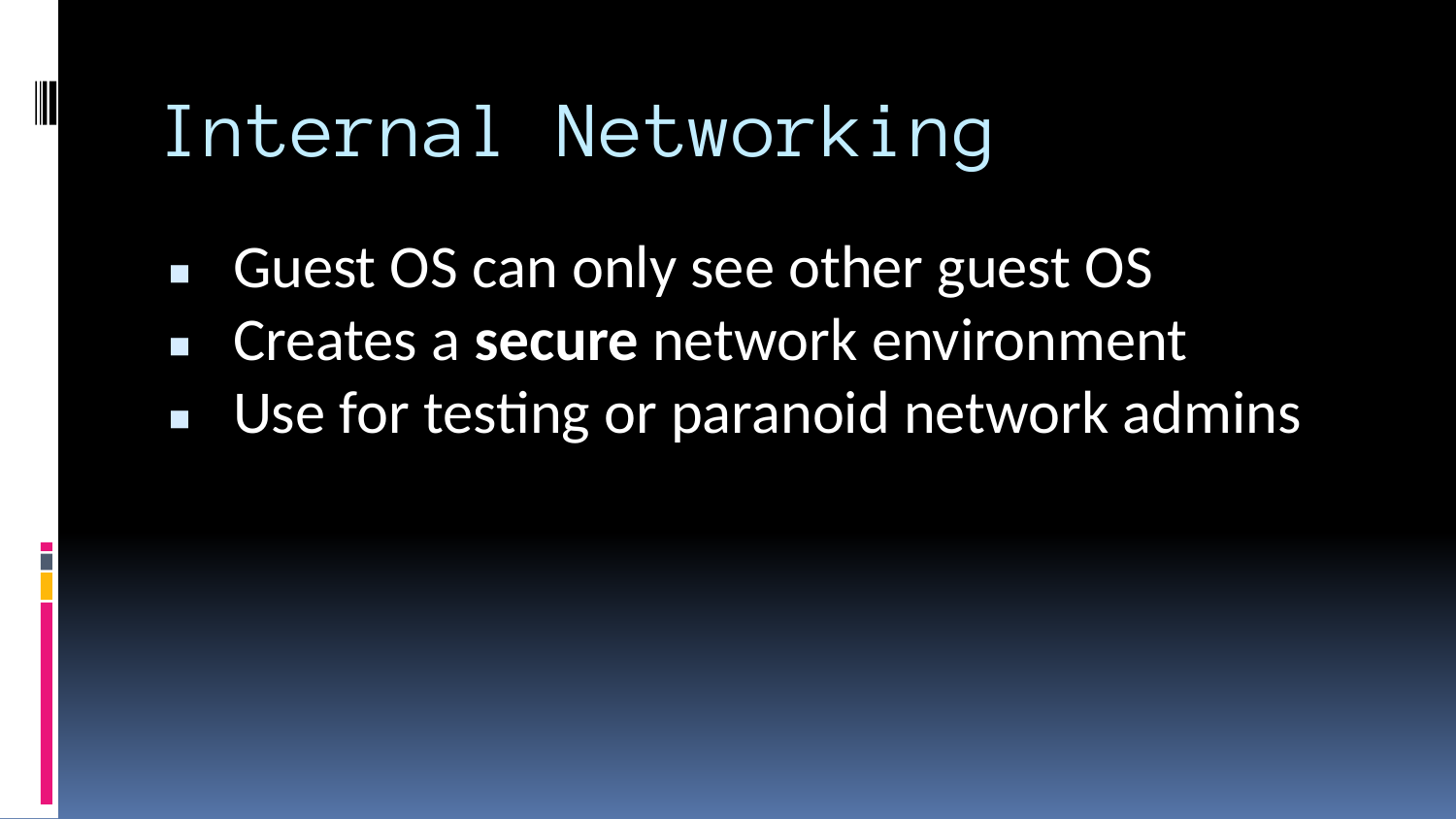

# Internal Networking
Guest OS can only see other guest OS
Creates a secure network environment
Use for testing or paranoid network admins